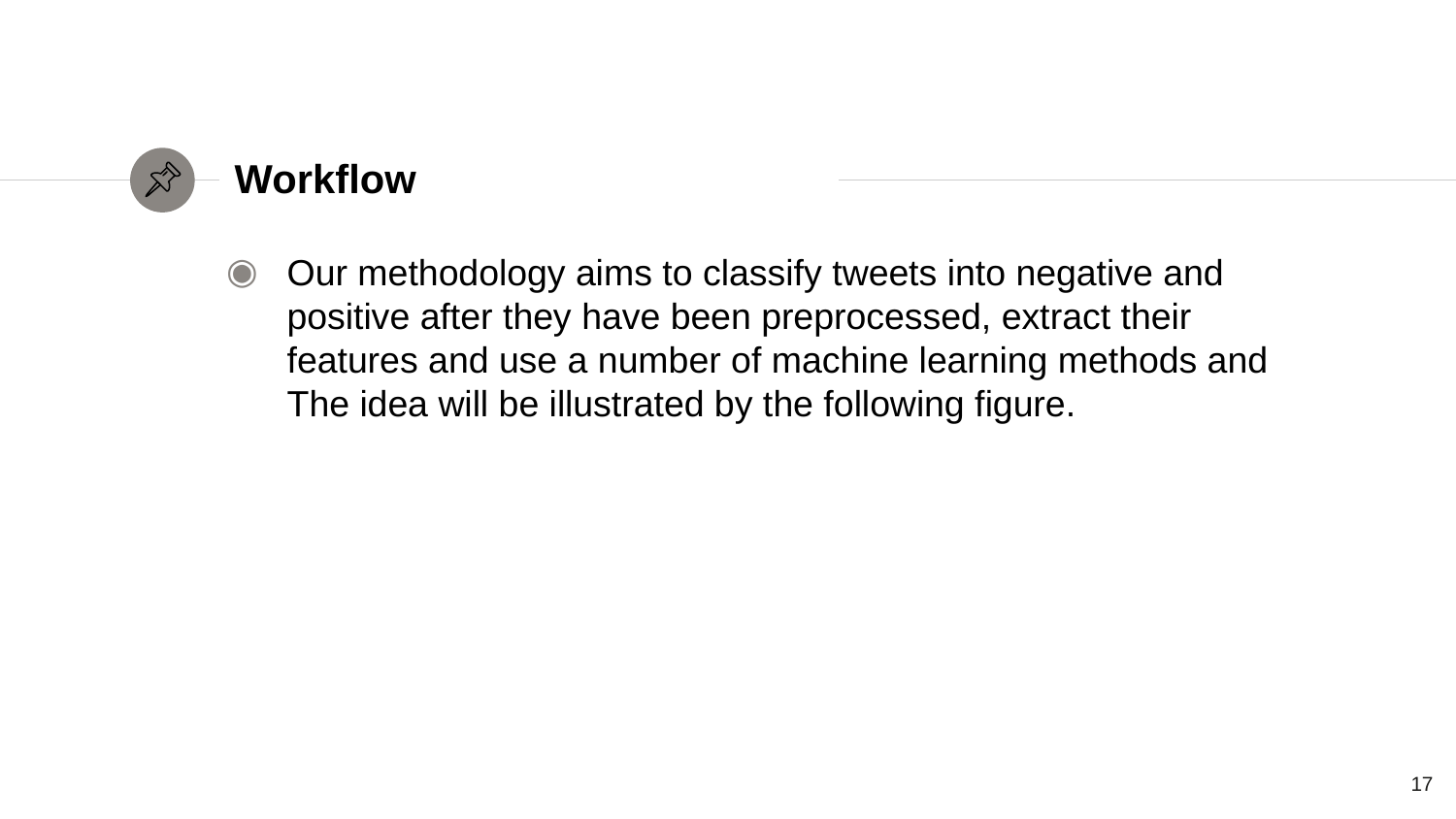

# Workflow

Our methodology aims to classify tweets into negative and positive after they have been preprocessed, extract their features and use a number of machine learning methods and The idea will be illustrated by the following figure.

17